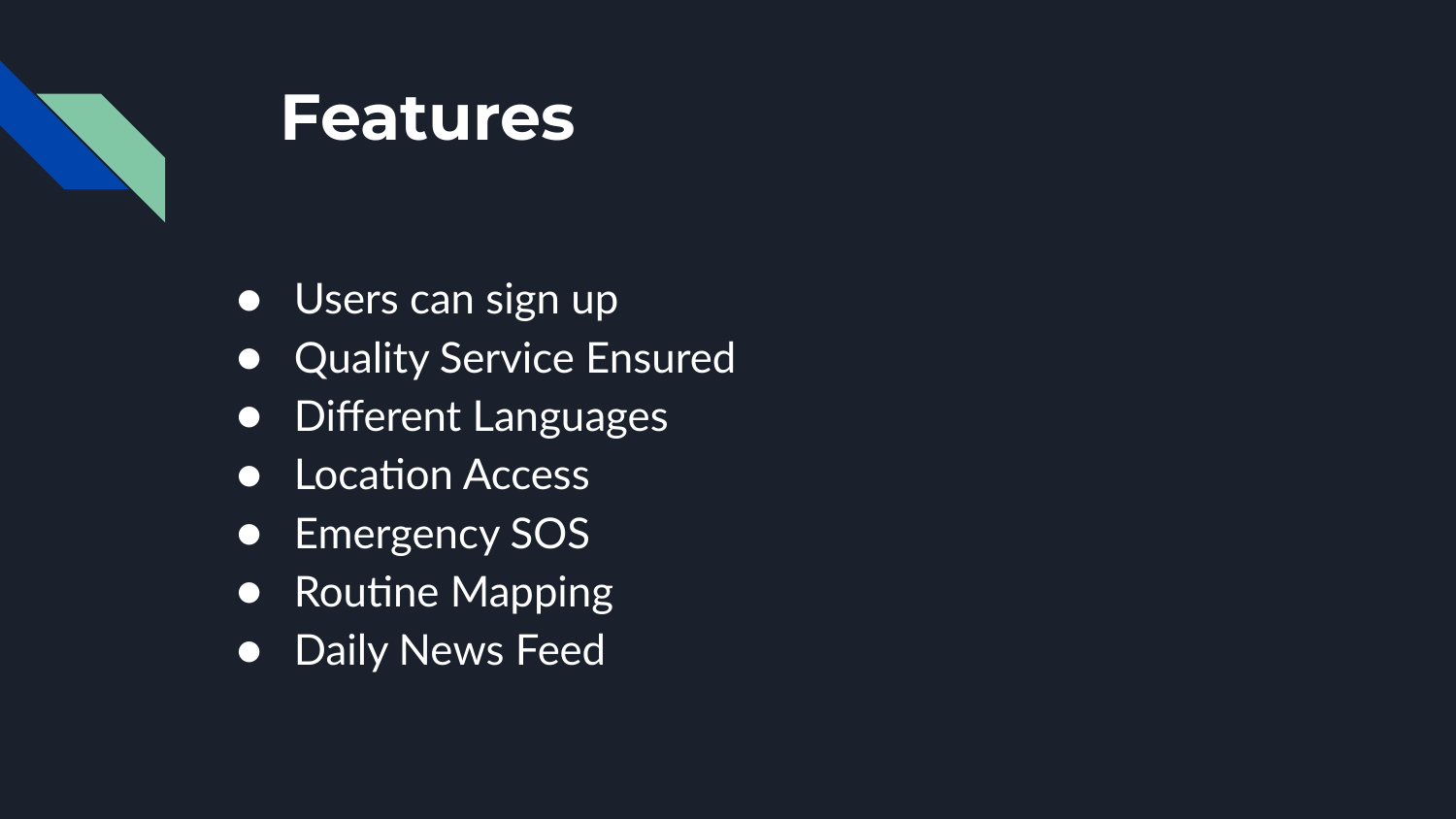

# Features
Users can sign up
Quality Service Ensured
Different Languages
Location Access
Emergency SOS
Routine Mapping
Daily News Feed